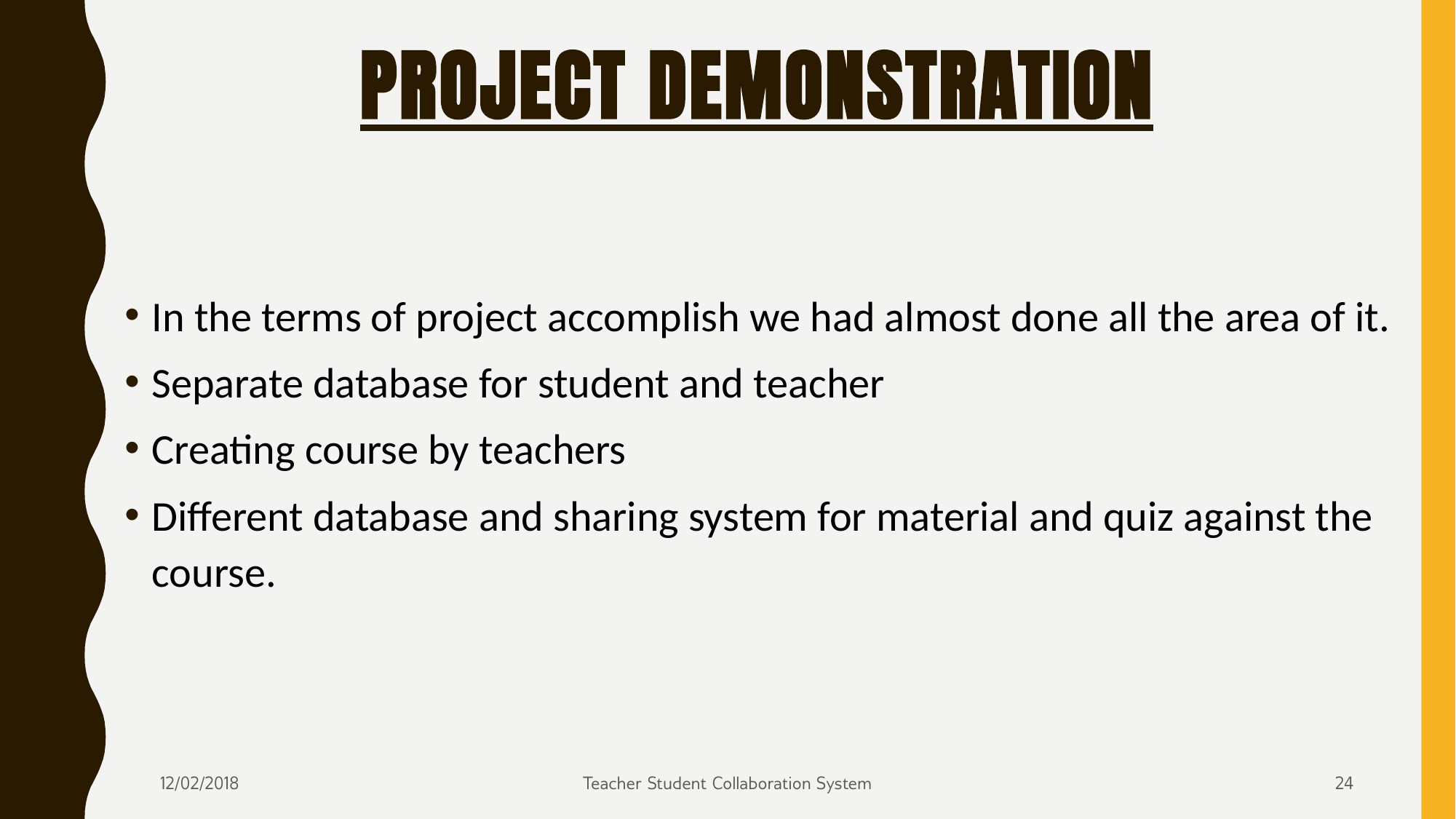

# Project Demonstration

In the terms of project accomplish we had almost done all the area of it.
Separate database for student and teacher
Creating course by teachers
Different database and sharing system for material and quiz against the course.
12/02/2018
Teacher Student Collaboration System
24